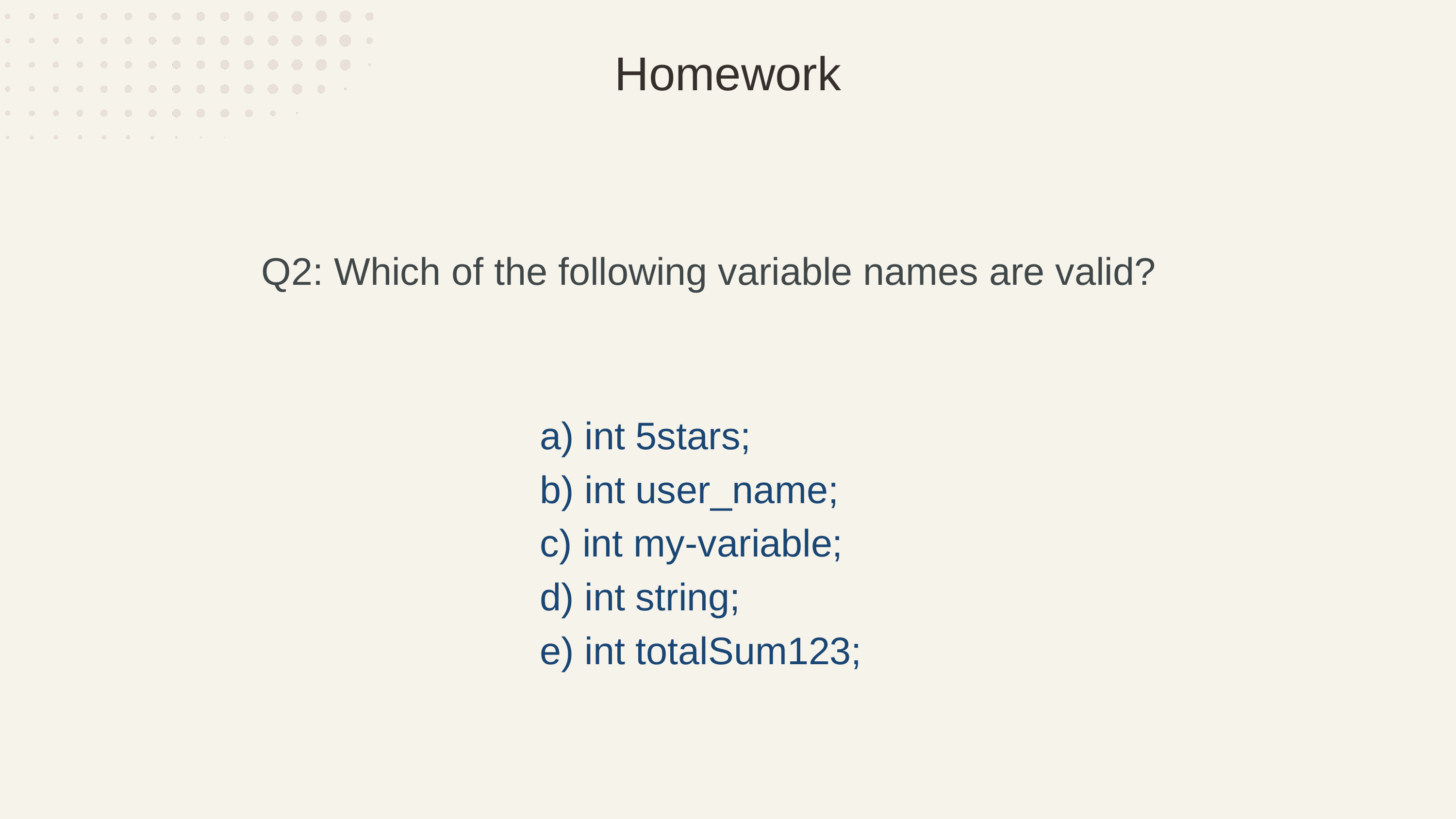

Homework
Q2: Which of the following variable names are valid?

 a) int 5stars;
 b) int user_name;
 c) int my-variable;
 d) int string;
 e) int totalSum123;